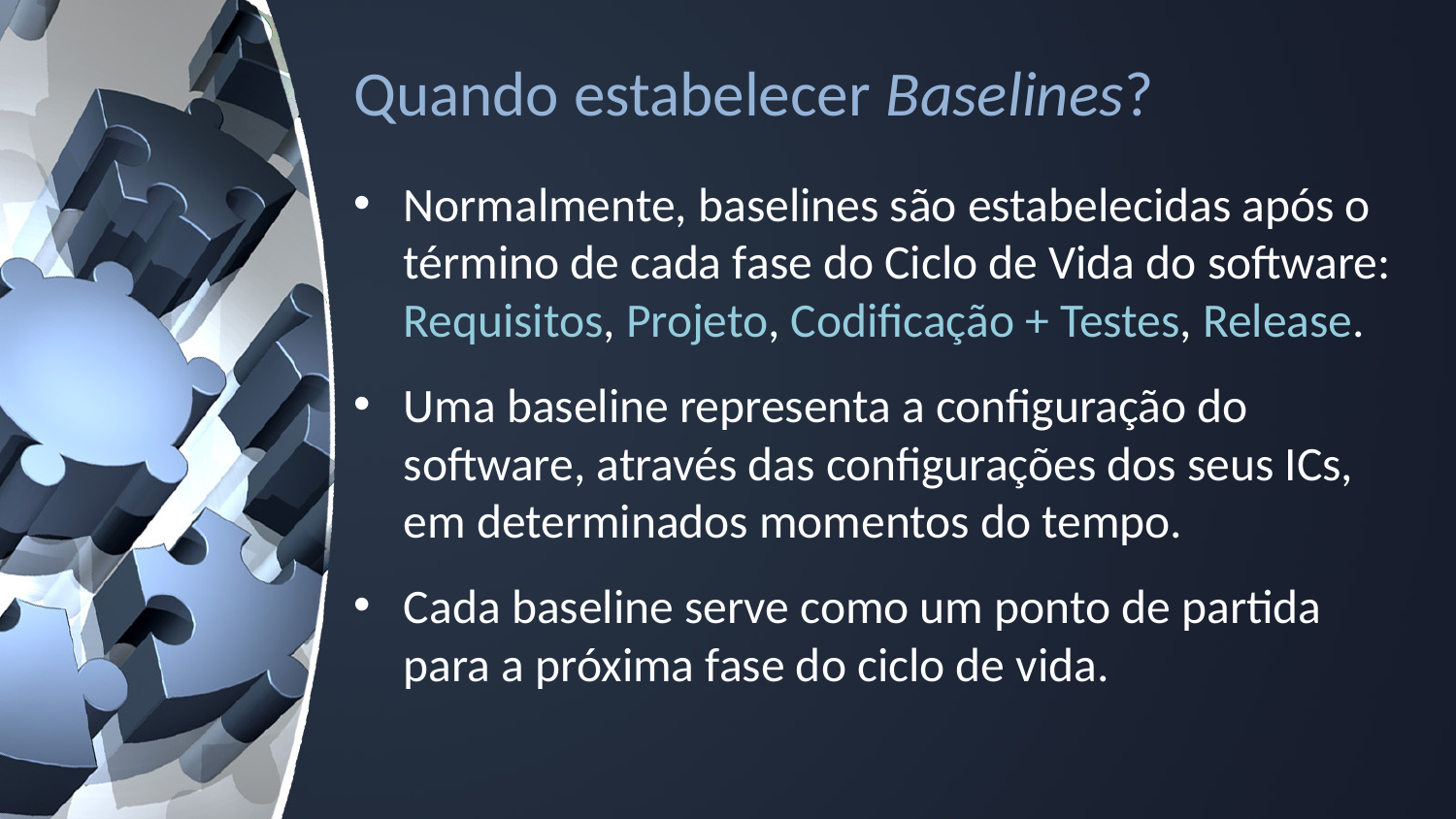

# Quando estabelecer Baselines?
Normalmente, baselines são estabelecidas após o término de cada fase do Ciclo de Vida do software: Requisitos, Projeto, Codificação + Testes, Release.
Uma baseline representa a configuração do software, através das configurações dos seus ICs, em determinados momentos do tempo.
Cada baseline serve como um ponto de partida para a próxima fase do ciclo de vida.